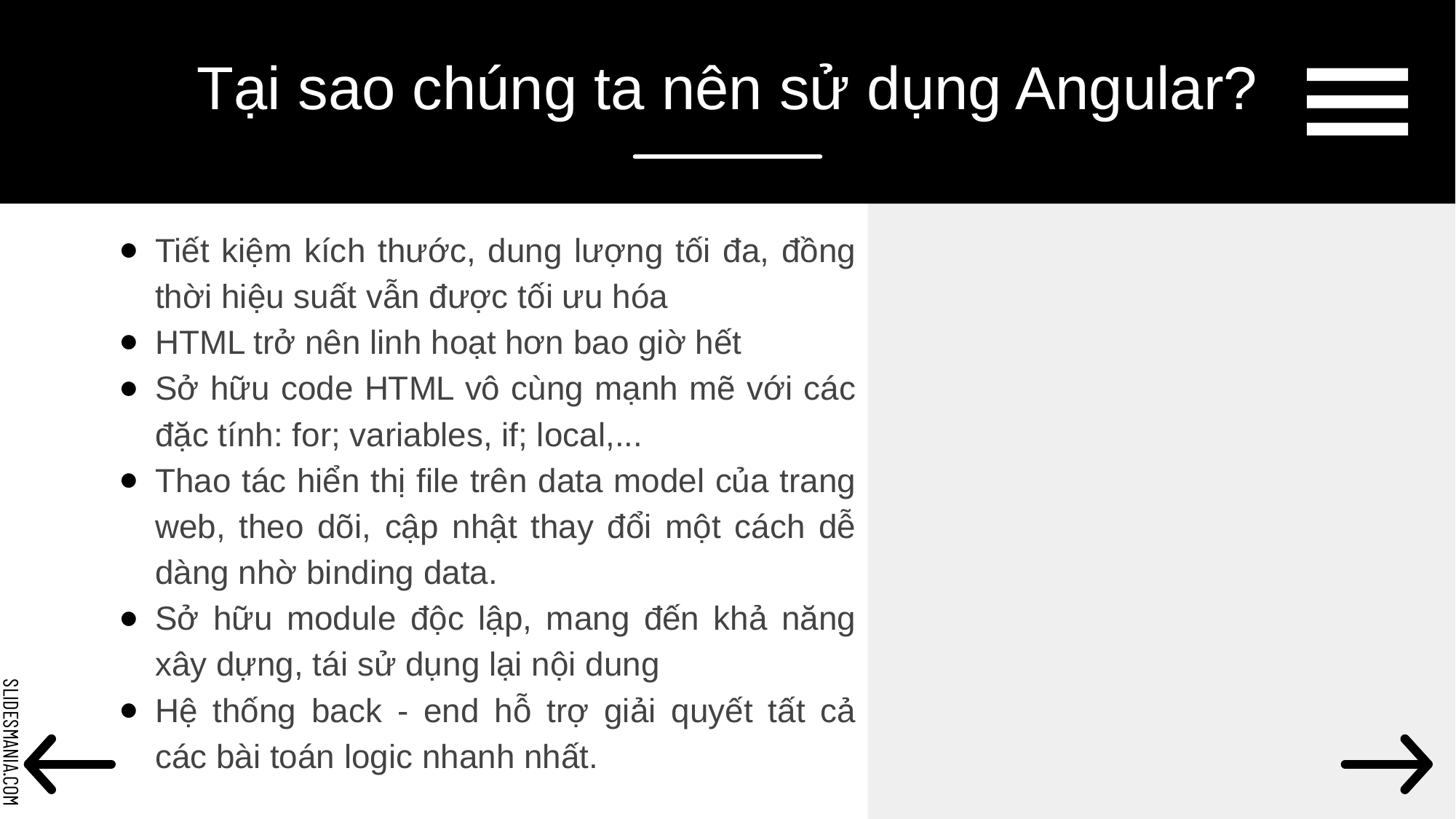

# Tại sao chúng ta nên sử dụng Angular?
Tiết kiệm kích thước, dung lượng tối đa, đồng thời hiệu suất vẫn được tối ưu hóa
HTML trở nên linh hoạt hơn bao giờ hết
Sở hữu code HTML vô cùng mạnh mẽ với các đặc tính: for; variables, if; local,...
Thao tác hiển thị file trên data model của trang web, theo dõi, cập nhật thay đổi một cách dễ dàng nhờ binding data.
Sở hữu module độc lập, mang đến khả năng xây dựng, tái sử dụng lại nội dung
Hệ thống back - end hỗ trợ giải quyết tất cả các bài toán logic nhanh nhất.